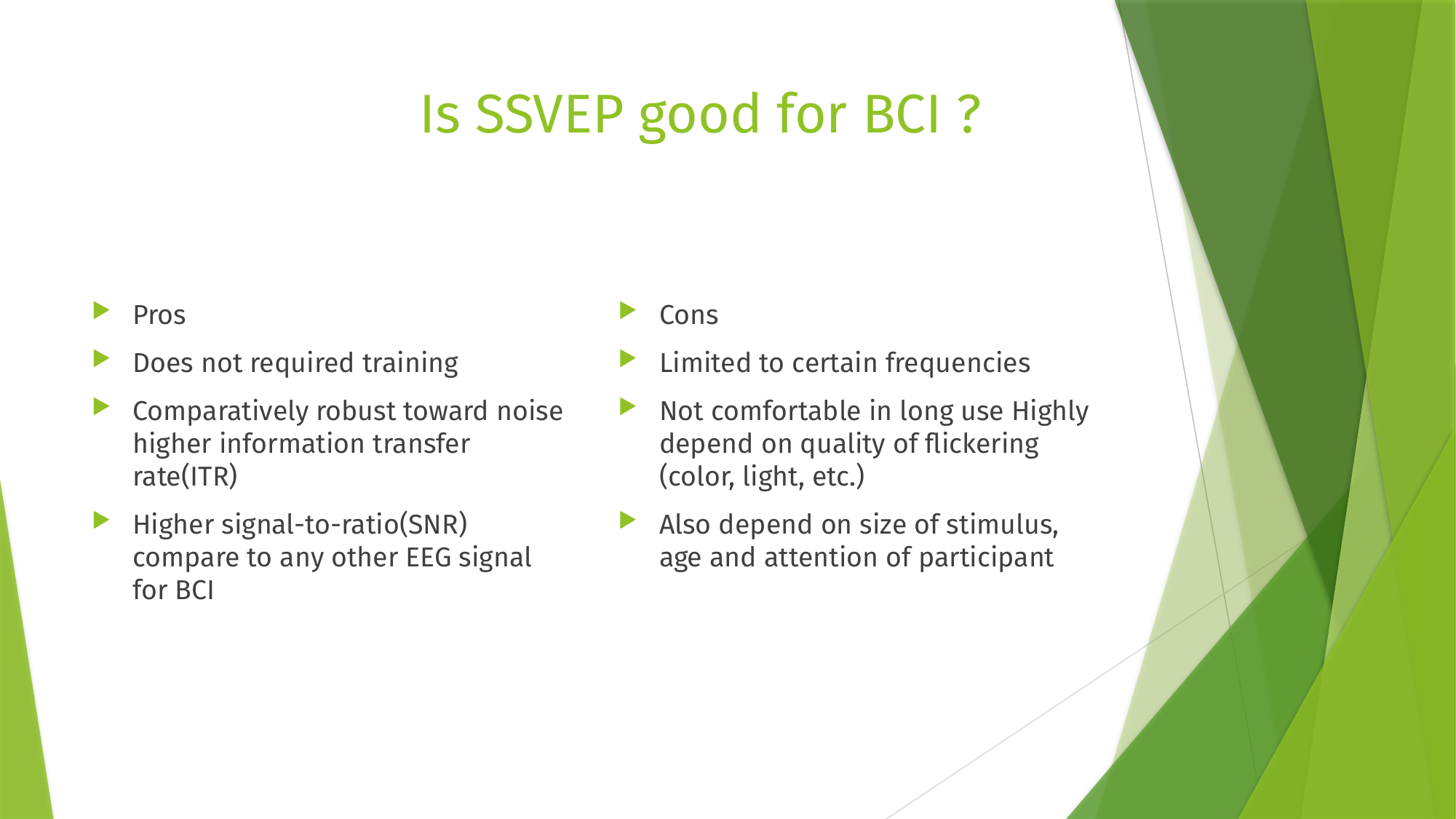

# Is SSVEP good for BCI ?
Pros
Does not required training
Comparatively robust toward noise higher information transfer rate(ITR)
Higher signal-to-ratio(SNR) compare to any other EEG signal for BCI
Cons
Limited to certain frequencies
Not comfortable in long use Highly depend on quality of flickering (color, light, etc.)
Also depend on size of stimulus, age and attention of participant